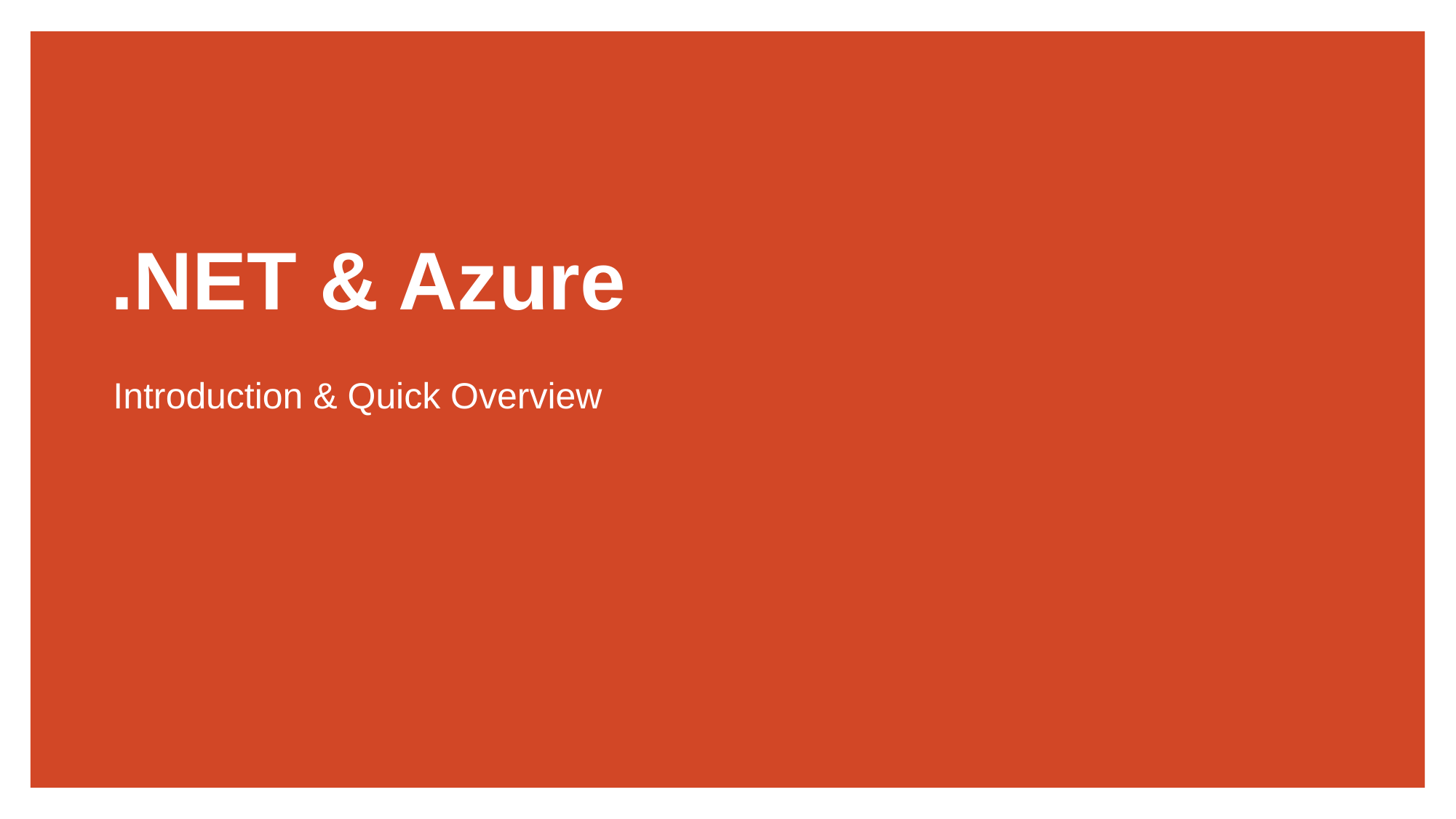

# .NET & Azure
Introduction & Quick Overview